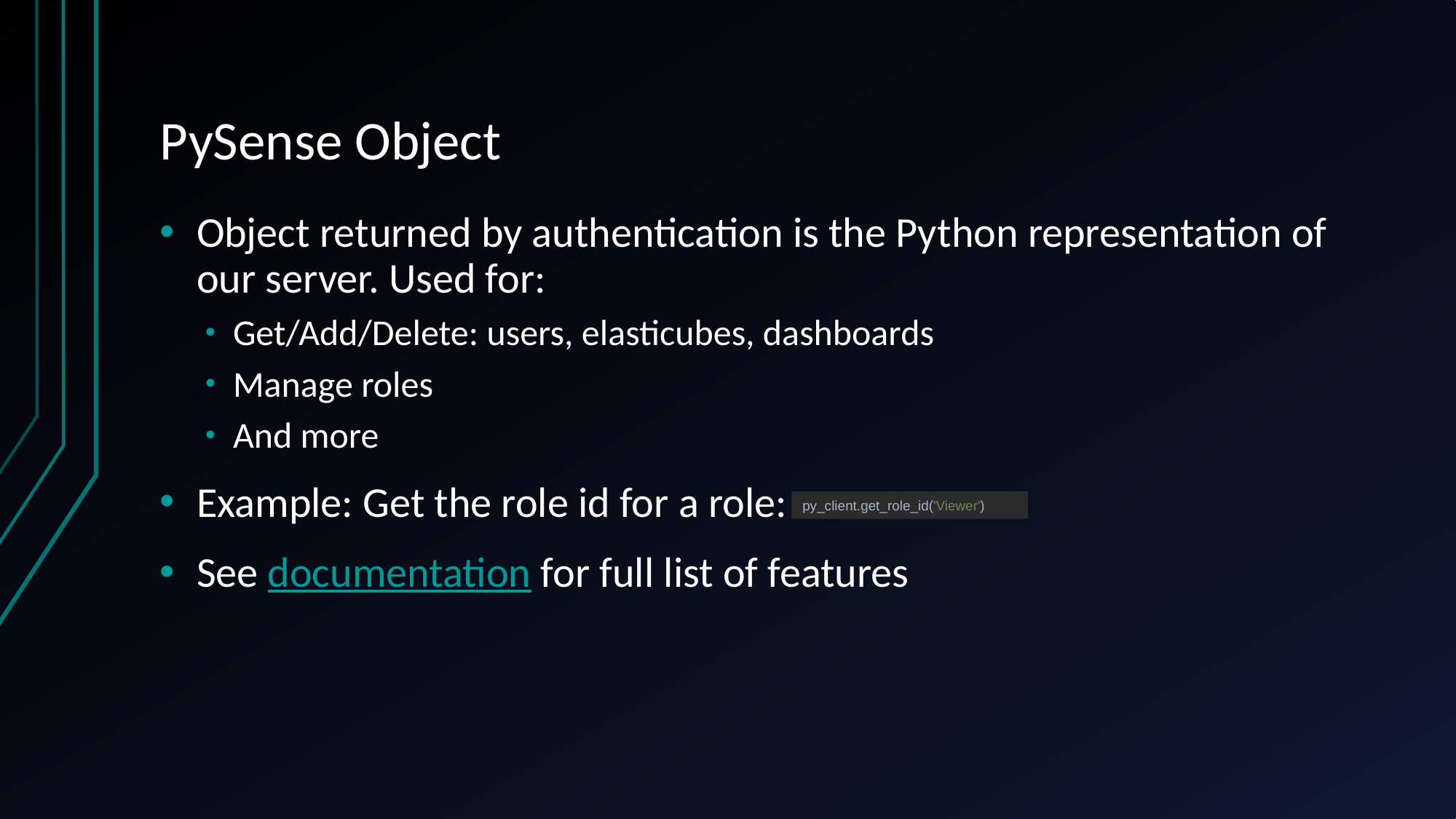

# PySense Object
Object returned by authentication is the Python representation of our server. Used for:
Get/Add/Delete: users, elasticubes, dashboards
Manage roles
And more
Example: Get the role id for a role:
See documentation for full list of features
py_client.get_role_id('Viewer')